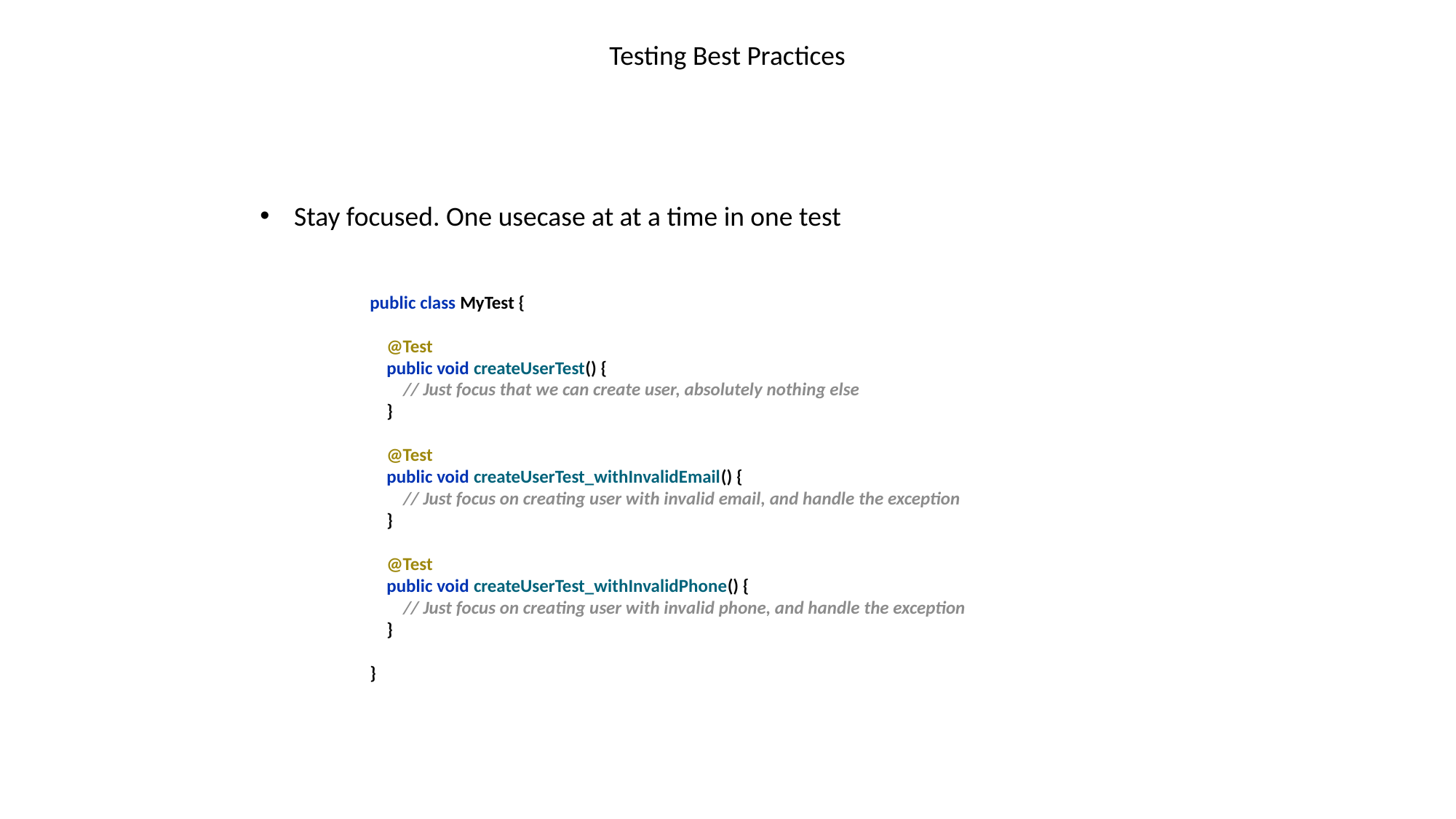

Testing Best Practices
Stay focused. One usecase at at a time in one test
public class MyTest {
    @Test
    public void createUserTest() {
        // Just focus that we can create user, absolutely nothing else
    }
    @Test
    public void createUserTest_withInvalidEmail() {
        // Just focus on creating user with invalid email, and handle the exception
    }
    @Test
    public void createUserTest_withInvalidPhone() {
        // Just focus on creating user with invalid phone, and handle the exception
    }
}